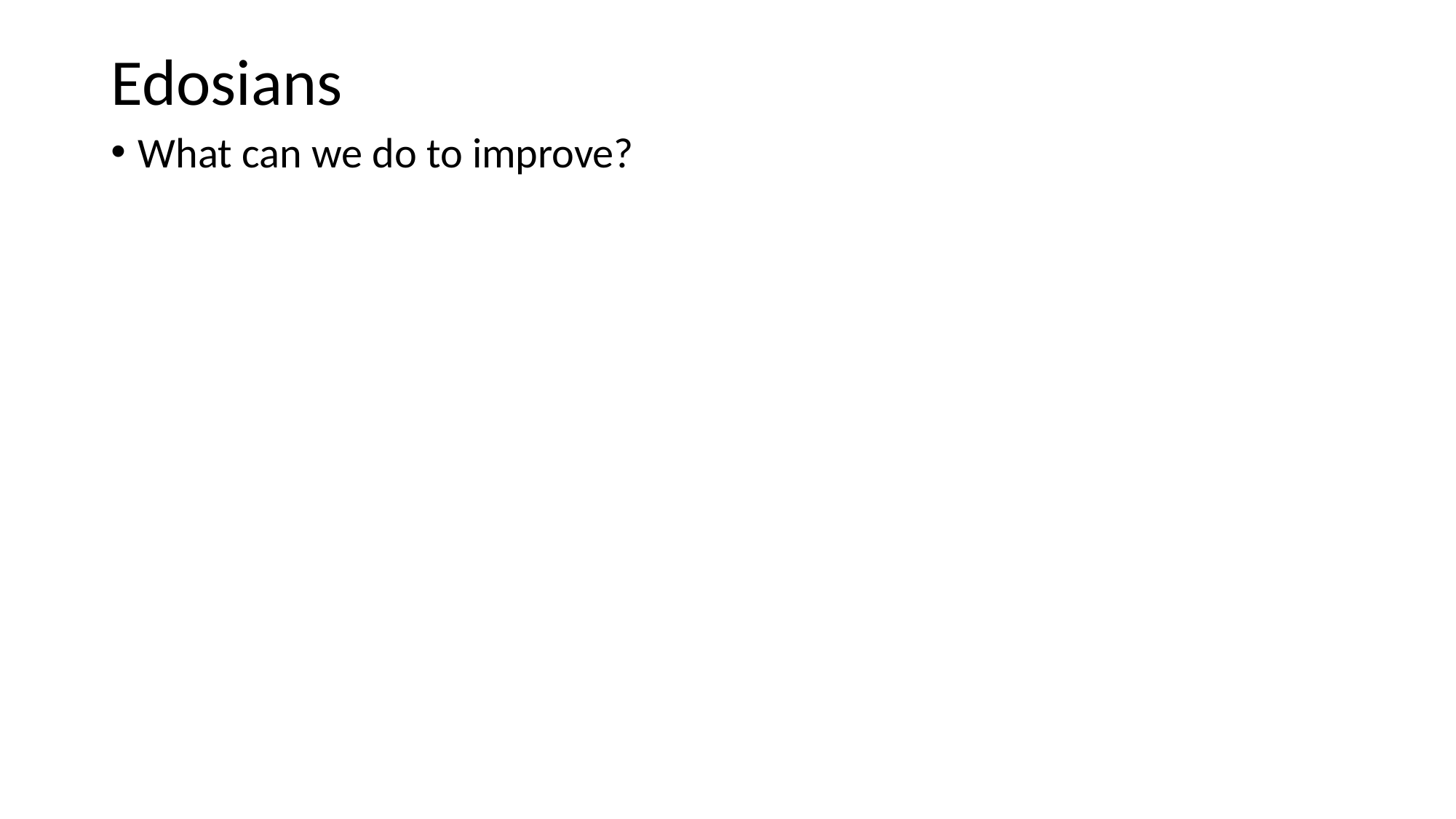

# Edosians
What can we do to improve?